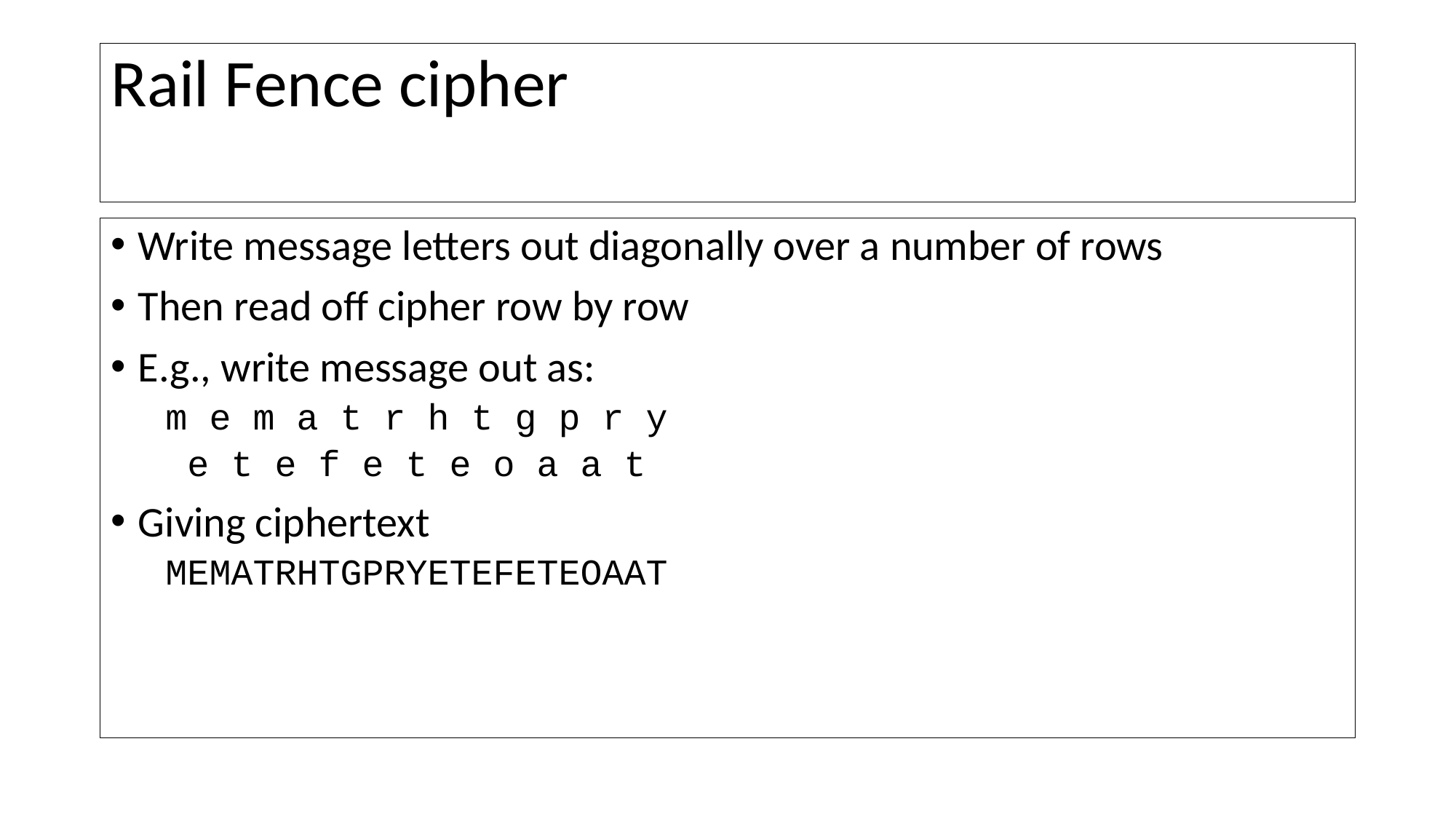

# Rail Fence cipher
Write message letters out diagonally over a number of rows
Then read off cipher row by row
E.g., write message out as:
m e m a t r h t g p r y
 e t e f e t e o a a t
Giving ciphertext
MEMATRHTGPRYETEFETEOAAT